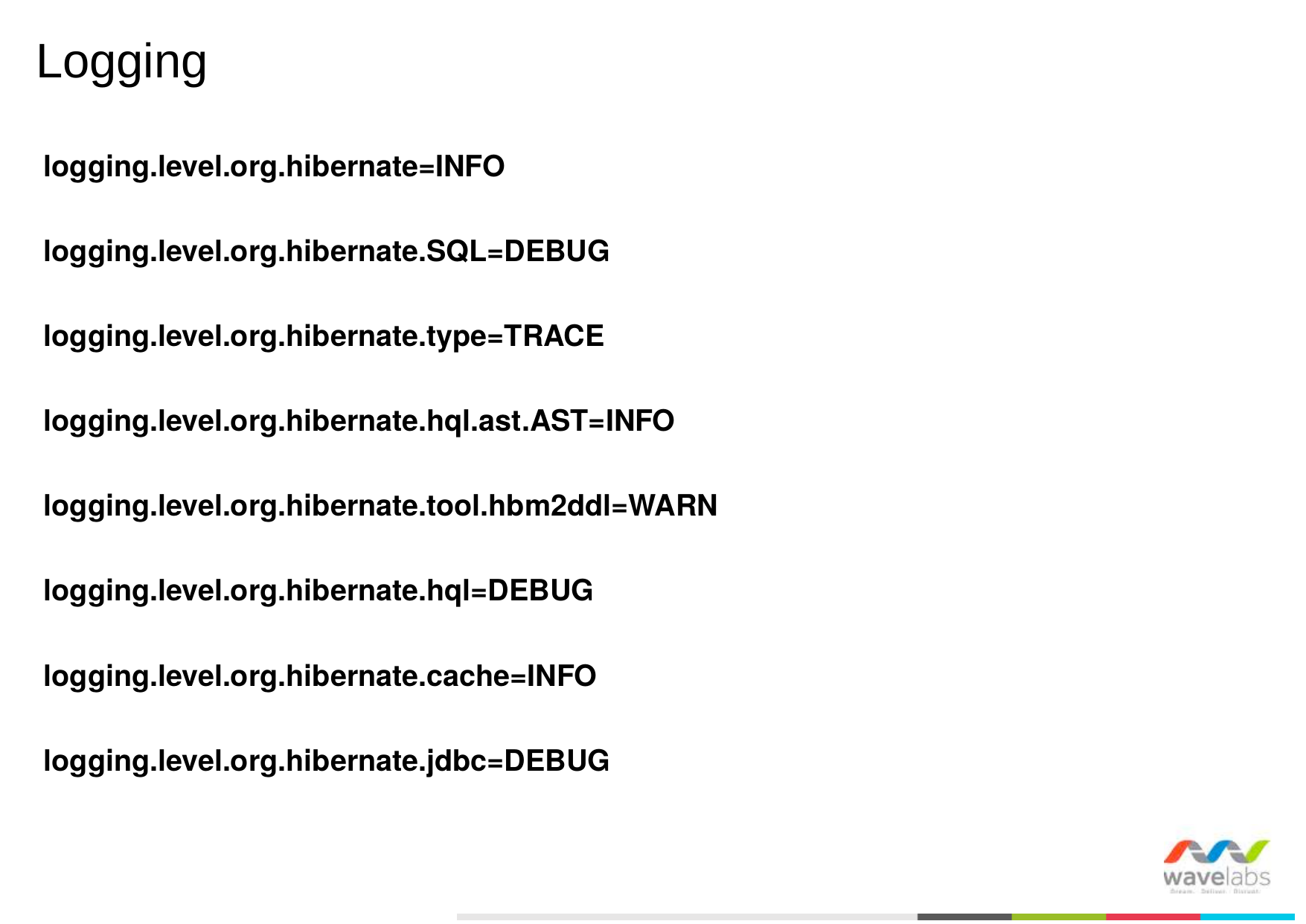

# Logging
logging.level.org.hibernate=INFO
logging.level.org.hibernate.SQL=DEBUG
logging.level.org.hibernate.type=TRACE
logging.level.org.hibernate.hql.ast.AST=INFO
logging.level.org.hibernate.tool.hbm2ddl=WARN
logging.level.org.hibernate.hql=DEBUG
logging.level.org.hibernate.cache=INFO
logging.level.org.hibernate.jdbc=DEBUG